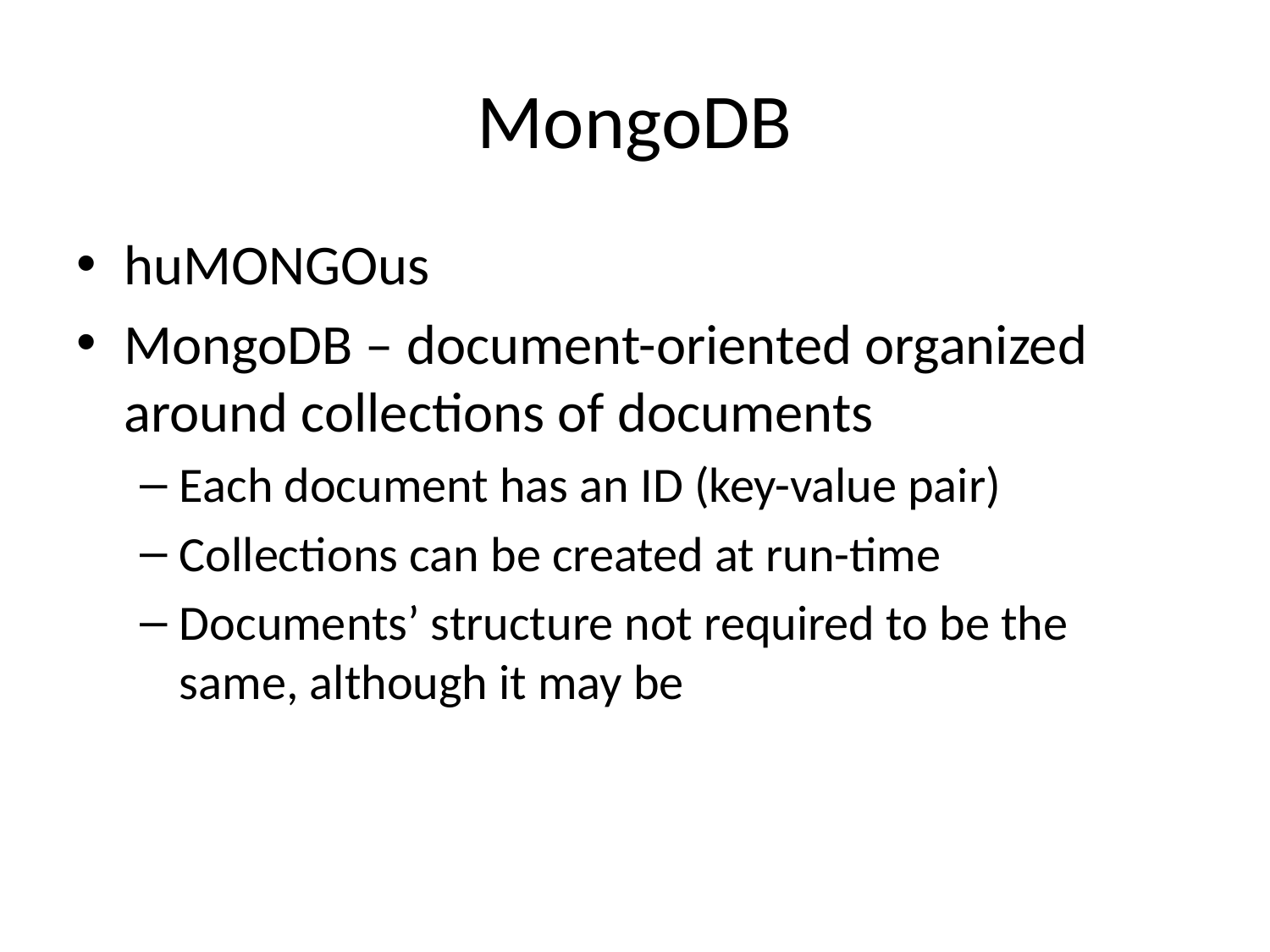

# MongoDB
huMONGOus
MongoDB – document-oriented organized around collections of documents
Each document has an ID (key-value pair)
Collections can be created at run-time
Documents’ structure not required to be the same, although it may be